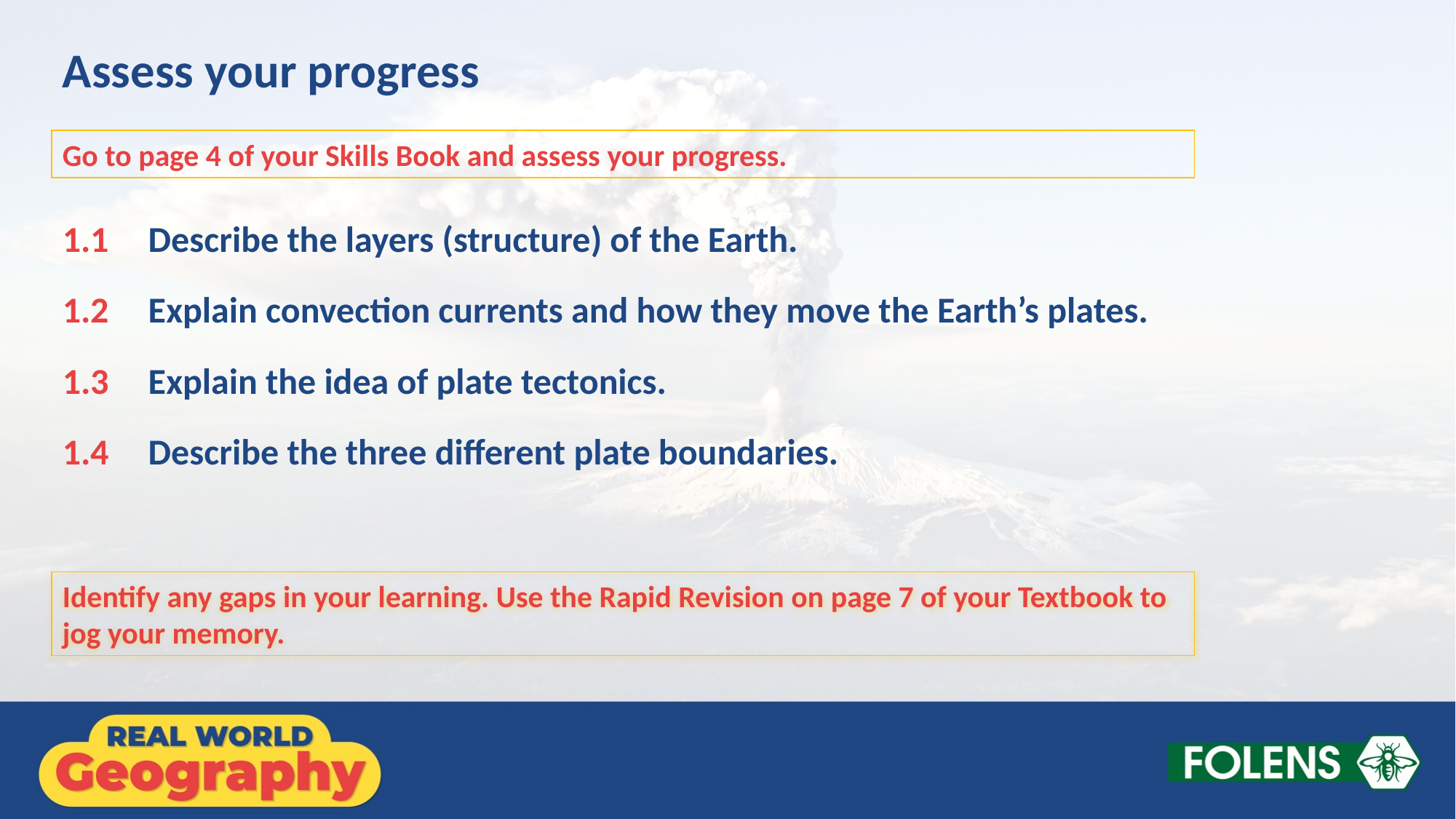

Assess your progress
Go to page 4 of your Skills Book and assess your progress.
1.1	Describe the layers (structure) of the Earth.
1.2	Explain convection currents and how they move the Earth’s plates.
1.3	Explain the idea of plate tectonics.
1.4	Describe the three different plate boundaries.

Identify any gaps in your learning. Use the Rapid Revision on page 7 of your Textbook to jog your memory.